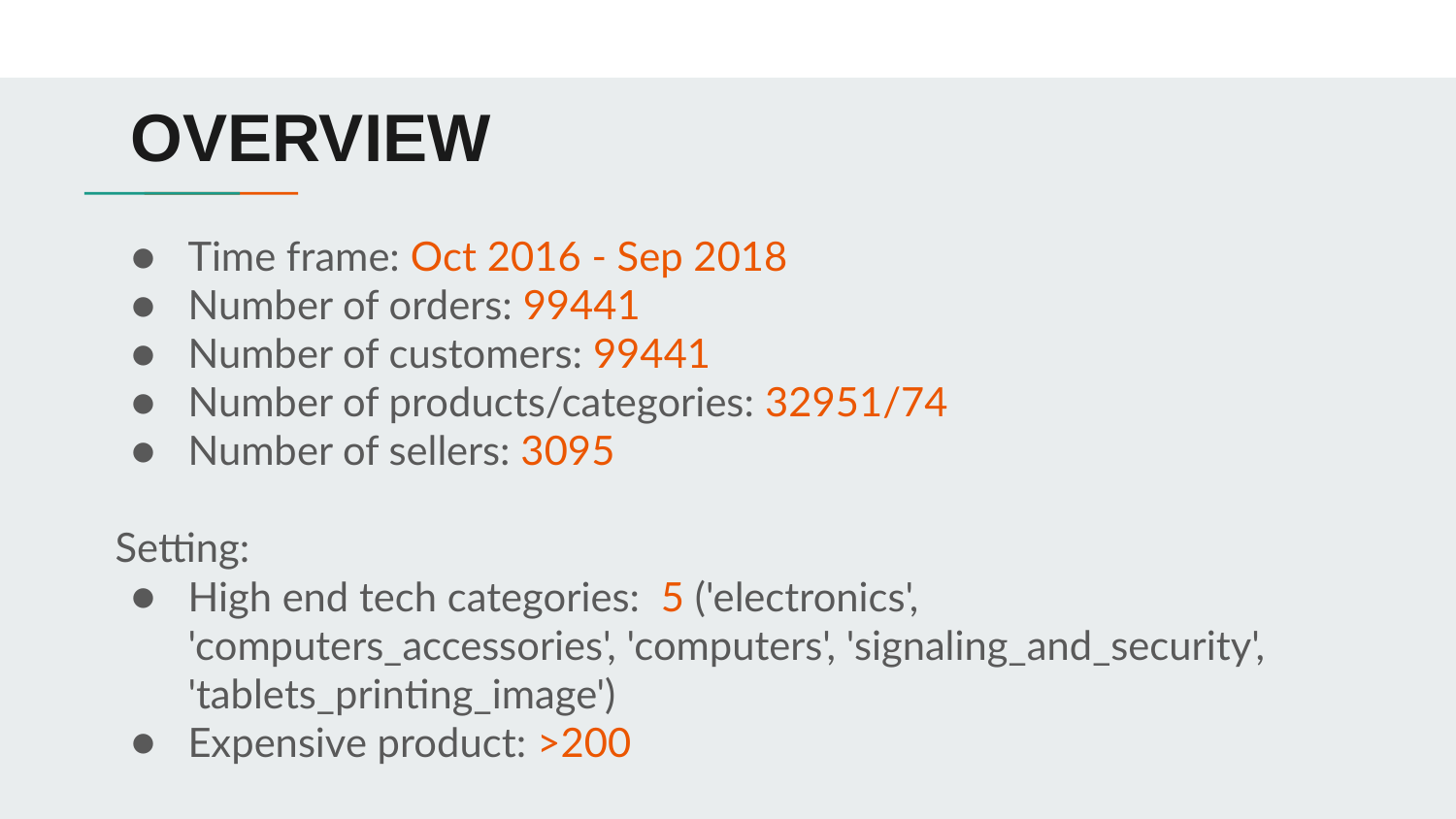

# OVERVIEW
Time frame: Oct 2016 - Sep 2018
Number of orders: 99441
Number of customers: 99441
Number of products/categories: 32951/74
Number of sellers: 3095

Setting:
High end tech categories:  5 ('electronics', 'computers_accessories', 'computers', 'signaling_and_security', 'tablets_printing_image')
Expensive product: >200